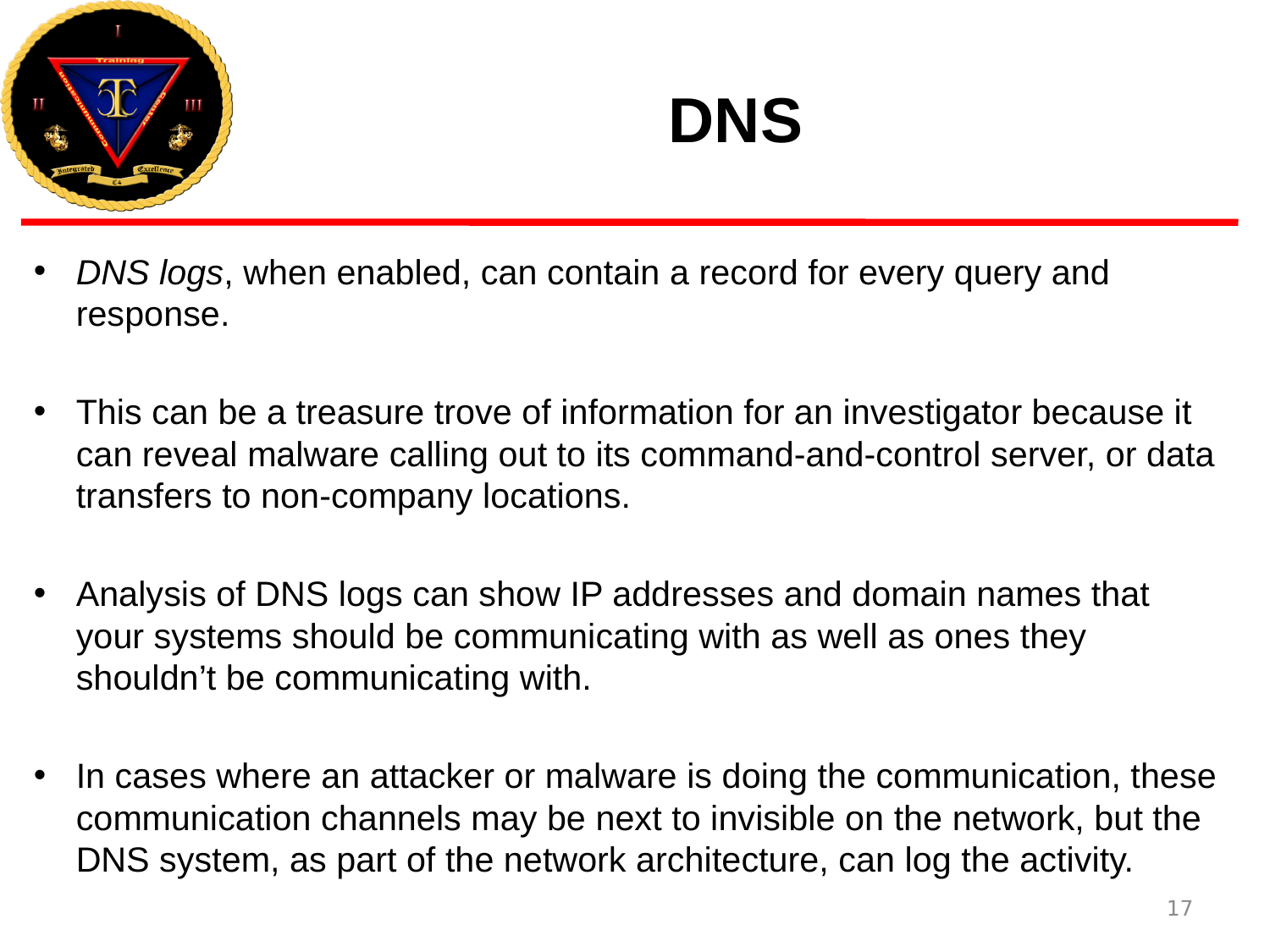

# DNS
DNS logs, when enabled, can contain a record for every query and response.

This can be a treasure trove of information for an investigator because it can reveal malware calling out to its command-and-control server, or data transfers to non-company locations.

Analysis of DNS logs can show IP addresses and domain names that your systems should be communicating with as well as ones they shouldn’t be communicating with.

In cases where an attacker or malware is doing the communication, these communication channels may be next to invisible on the network, but the DNS system, as part of the network architecture, can log the activity.
17